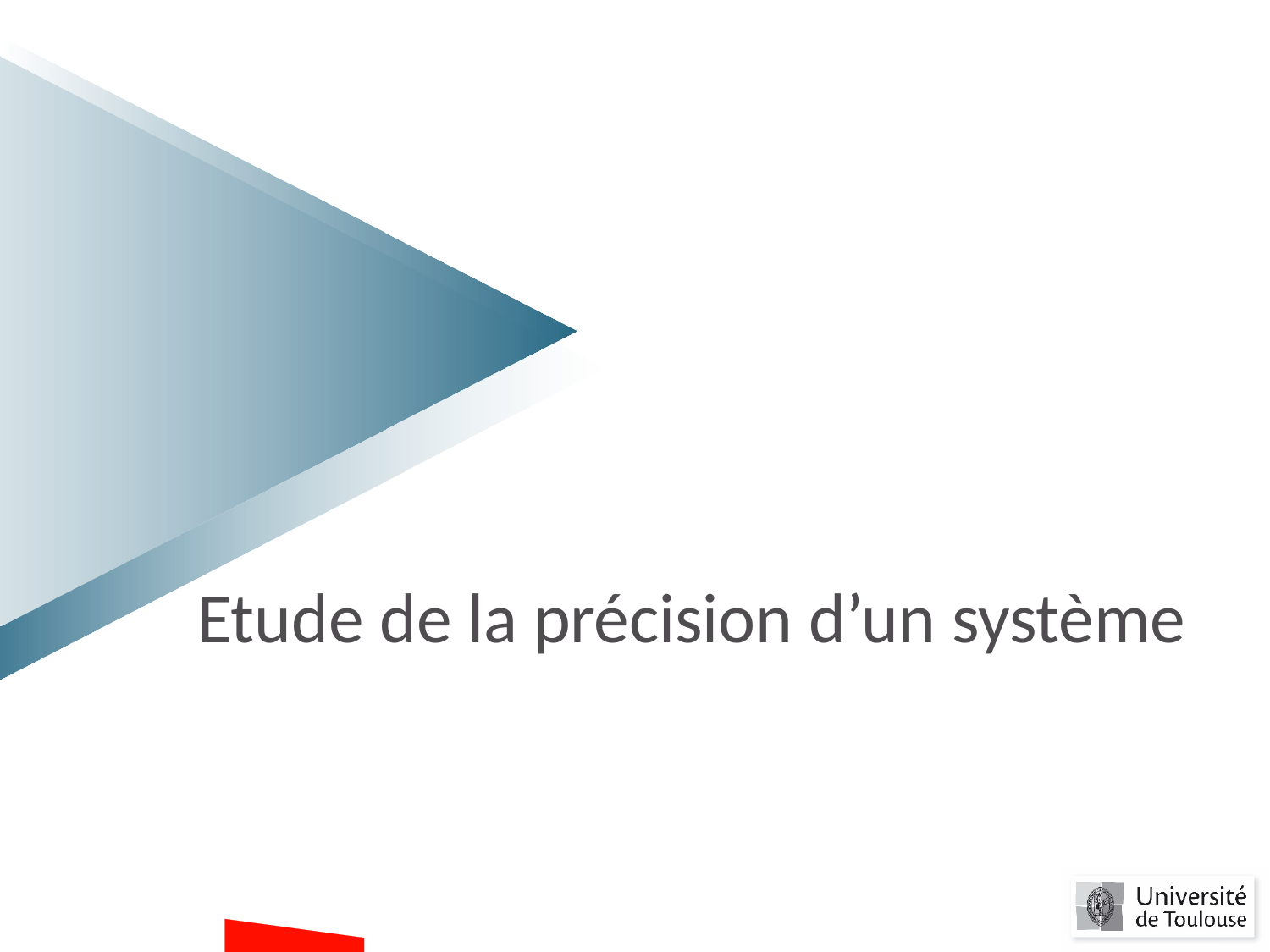

# Etude de la précision d’un système